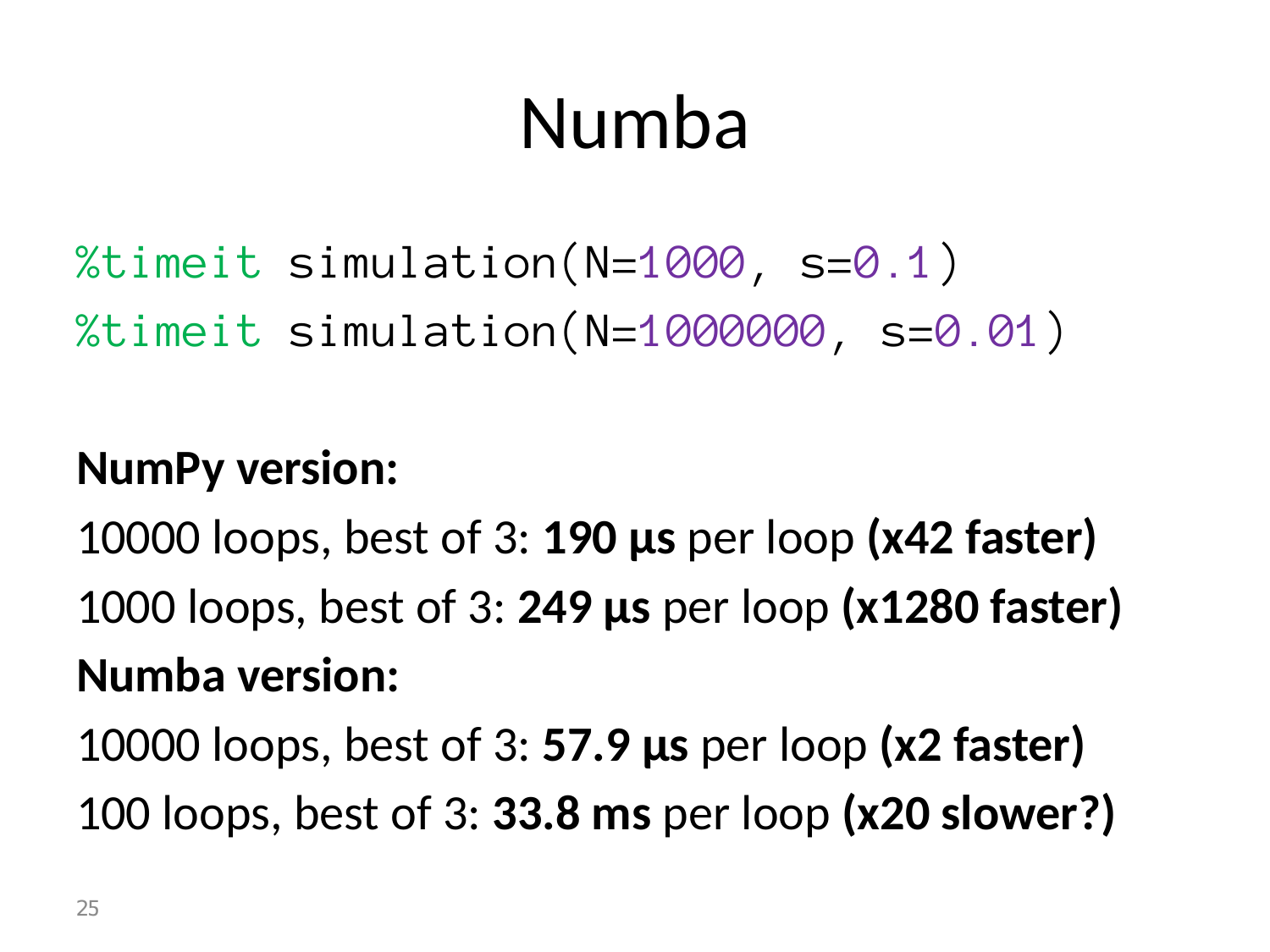

# Numba
%timeit simulation(N=1000, s=0.1)
%timeit simulation(N=1000000, s=0.01)

NumPy version:
10000 loops, best of 3: 190 µs per loop (x42 faster)
1000 loops, best of 3: 249 µs per loop (x1280 faster)
Numba version:
10000 loops, best of 3: 57.9 µs per loop (x2 faster)
100 loops, best of 3: 33.8 ms per loop (x20 slower?)
25